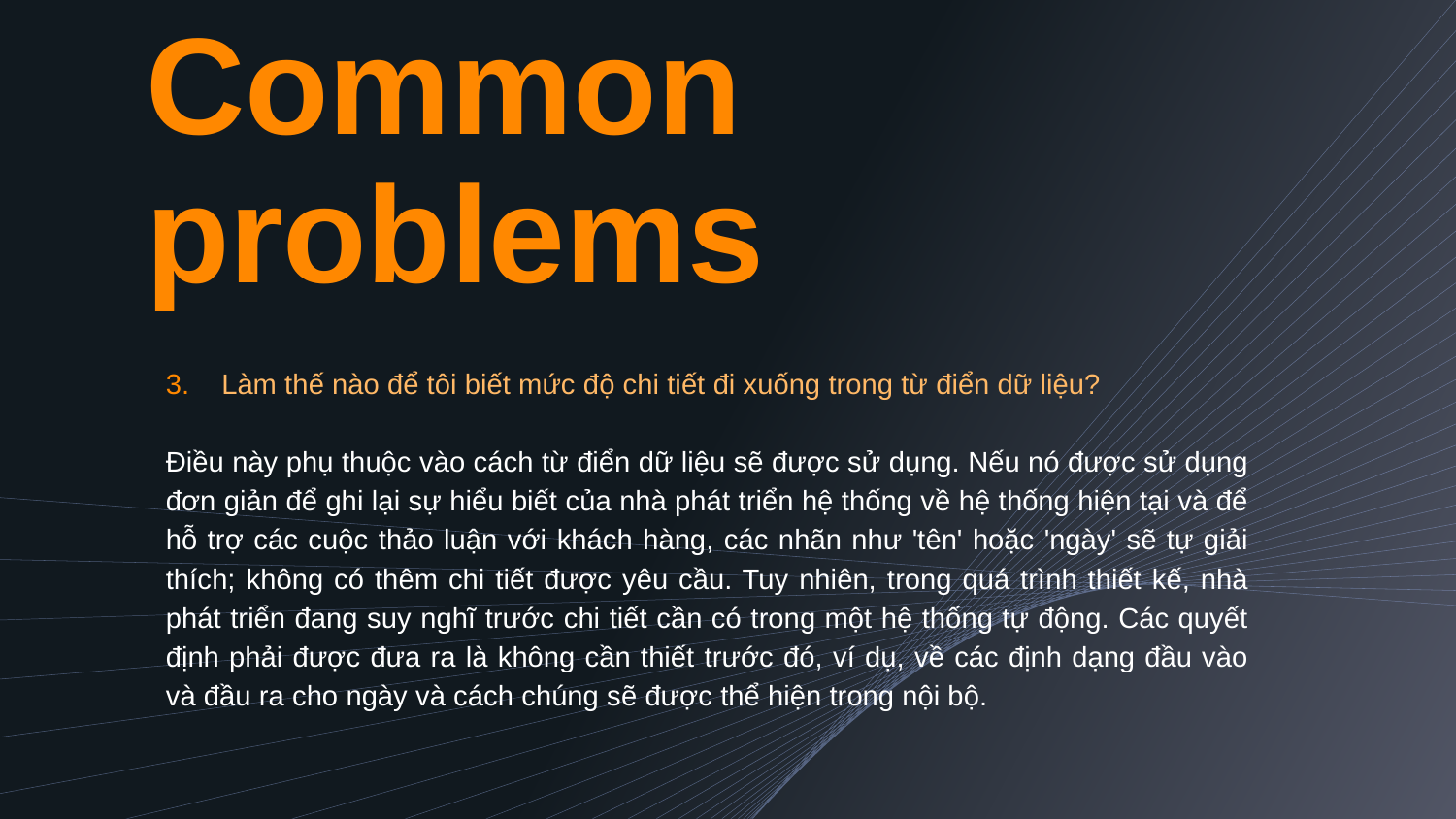

# Common problems
3.    Làm thế nào để tôi biết mức độ chi tiết đi xuống trong từ điển dữ liệu?

Điều này phụ thuộc vào cách từ điển dữ liệu sẽ được sử dụng. Nếu nó được sử dụng đơn giản để ghi lại sự hiểu biết của nhà phát triển hệ thống về hệ thống hiện tại và để hỗ trợ các cuộc thảo luận với khách hàng, các nhãn như 'tên' hoặc 'ngày' sẽ tự giải thích; không có thêm chi tiết được yêu cầu. Tuy nhiên, trong quá trình thiết kế, nhà phát triển đang suy nghĩ trước chi tiết cần có trong một hệ thống tự động. Các quyết định phải được đưa ra là không cần thiết trước đó, ví dụ, về các định dạng đầu vào và đầu ra cho ngày và cách chúng sẽ được thể hiện trong nội bộ.